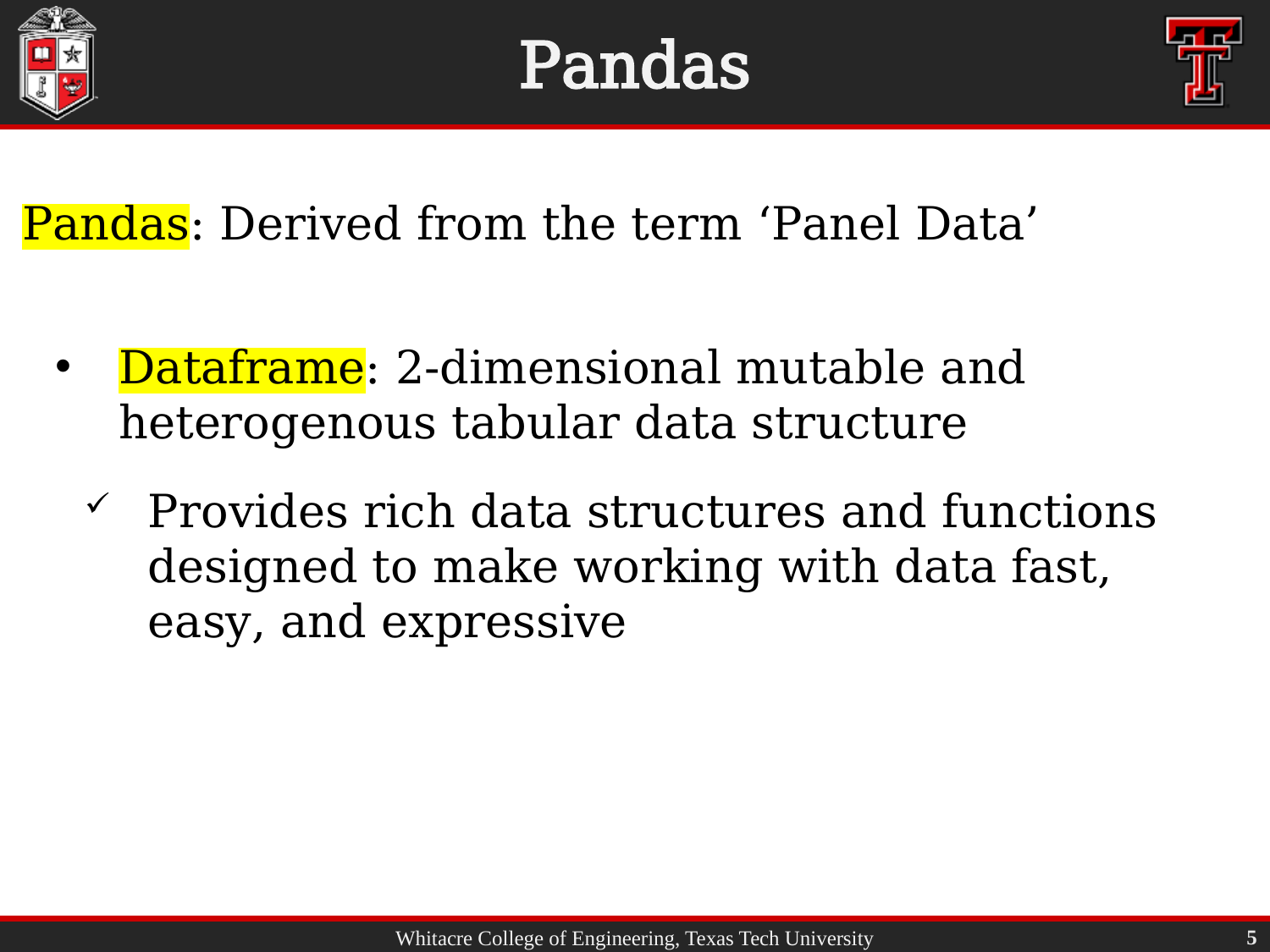

# Pandas
Pandas: Derived from the term ‘Panel Data’
Dataframe: 2-dimensional mutable and heterogenous tabular data structure
Provides rich data structures and functions designed to make working with data fast, easy, and expressive
5